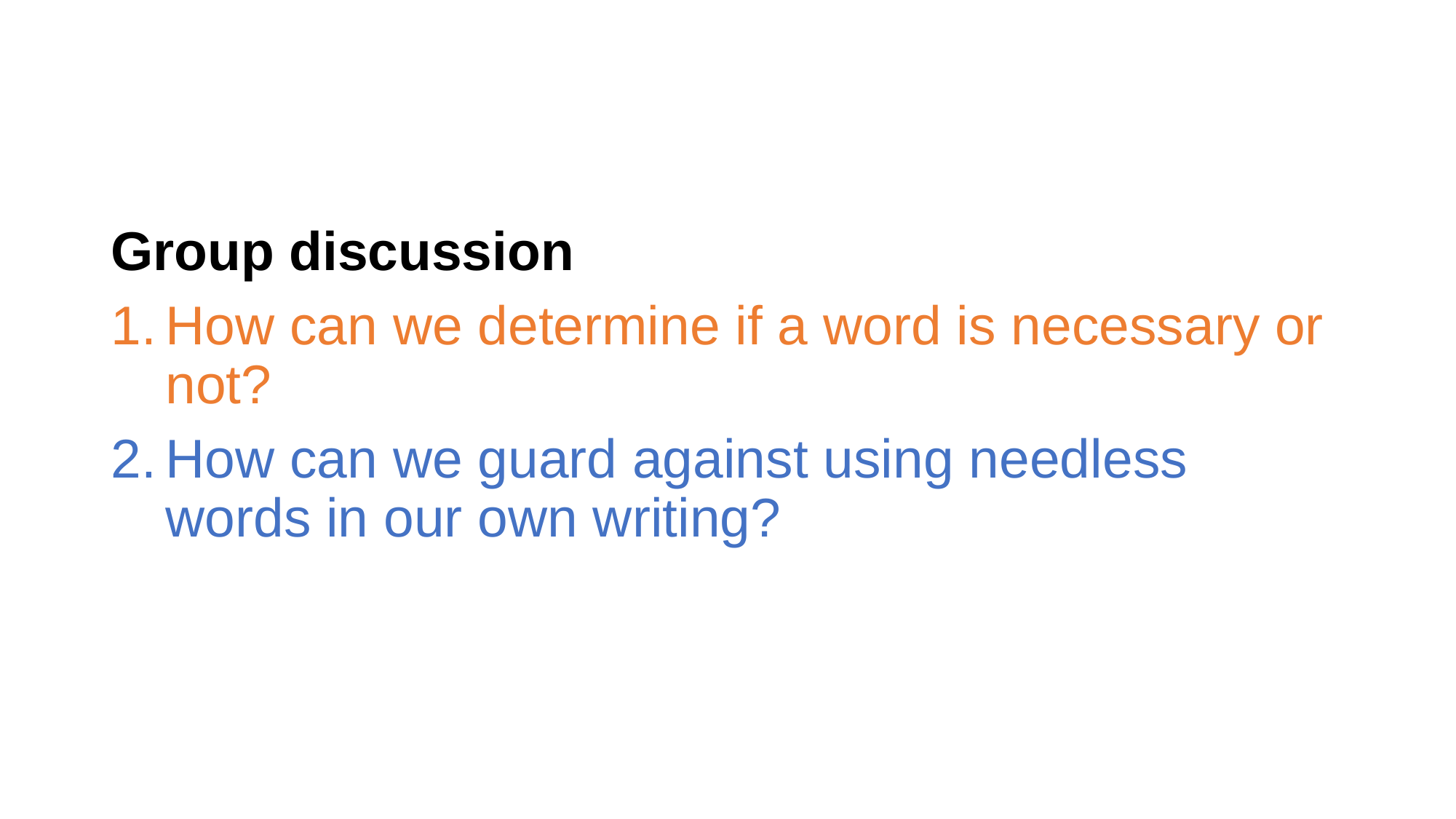

Group discussion
How can we determine if a word is necessary or not?
How can we guard against using needless words in our own writing?